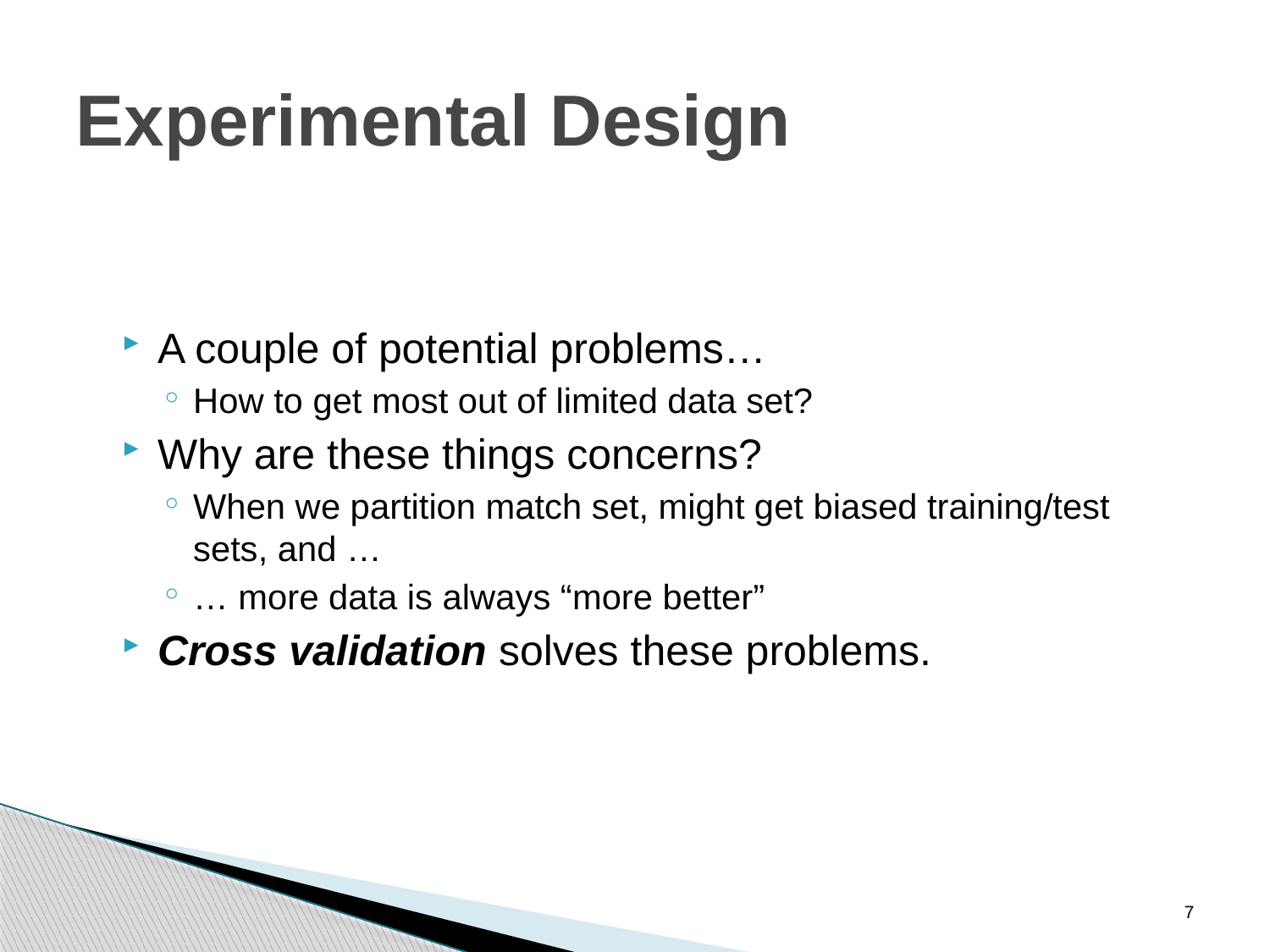

# Experimental Design
A couple of potential problems…
How to get most out of limited data set?
Why are these things concerns?
When we partition match set, might get biased training/test sets, and …
… more data is always “more better”
Cross validation solves these problems.

7